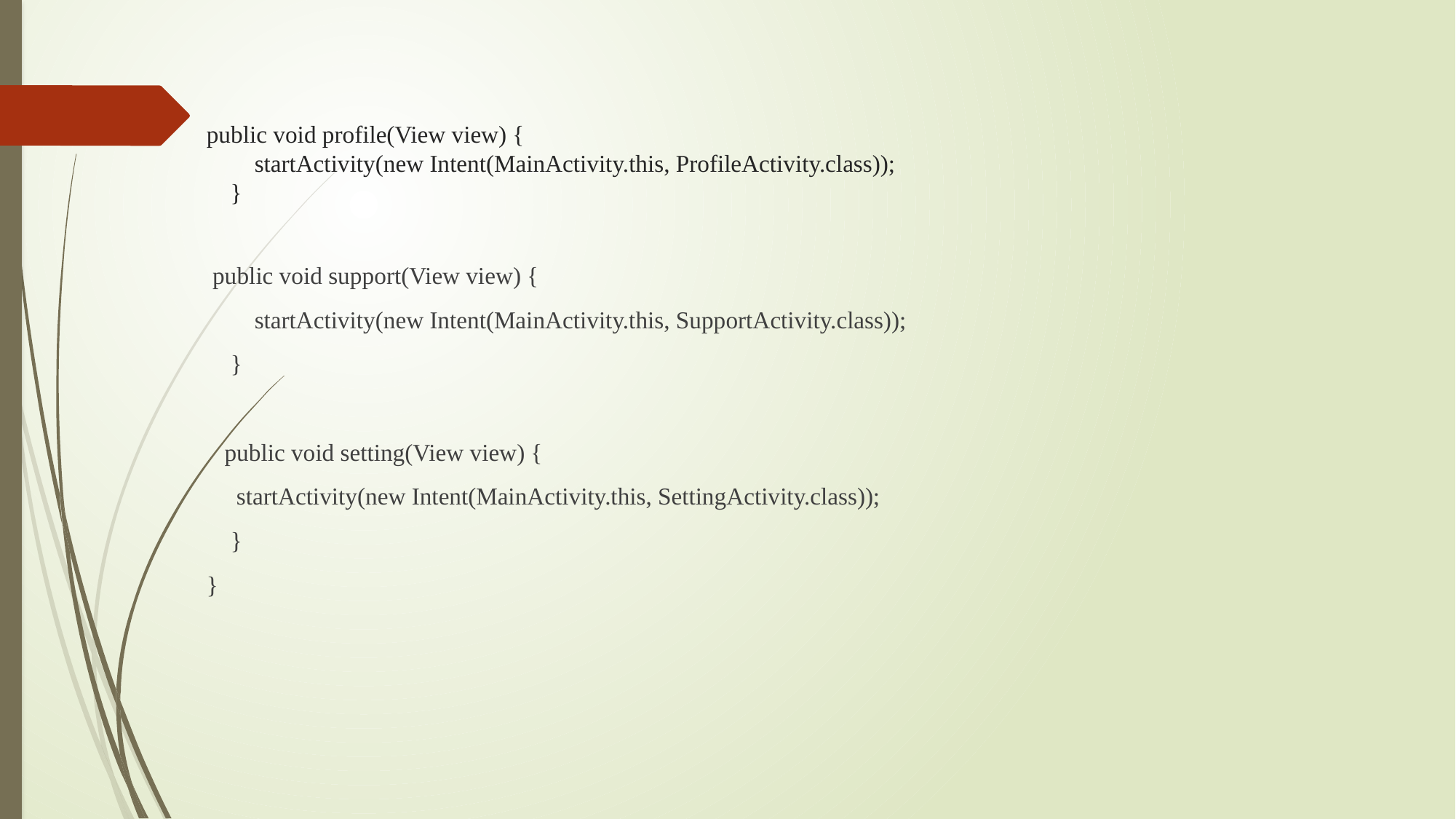

# public void profile(View view) { startActivity(new Intent(MainActivity.this, ProfileActivity.class)); }
 public void support(View view) {
        startActivity(new Intent(MainActivity.this, SupportActivity.class));
    }

   public void setting(View view) {
     startActivity(new Intent(MainActivity.this, SettingActivity.class));
    }
}